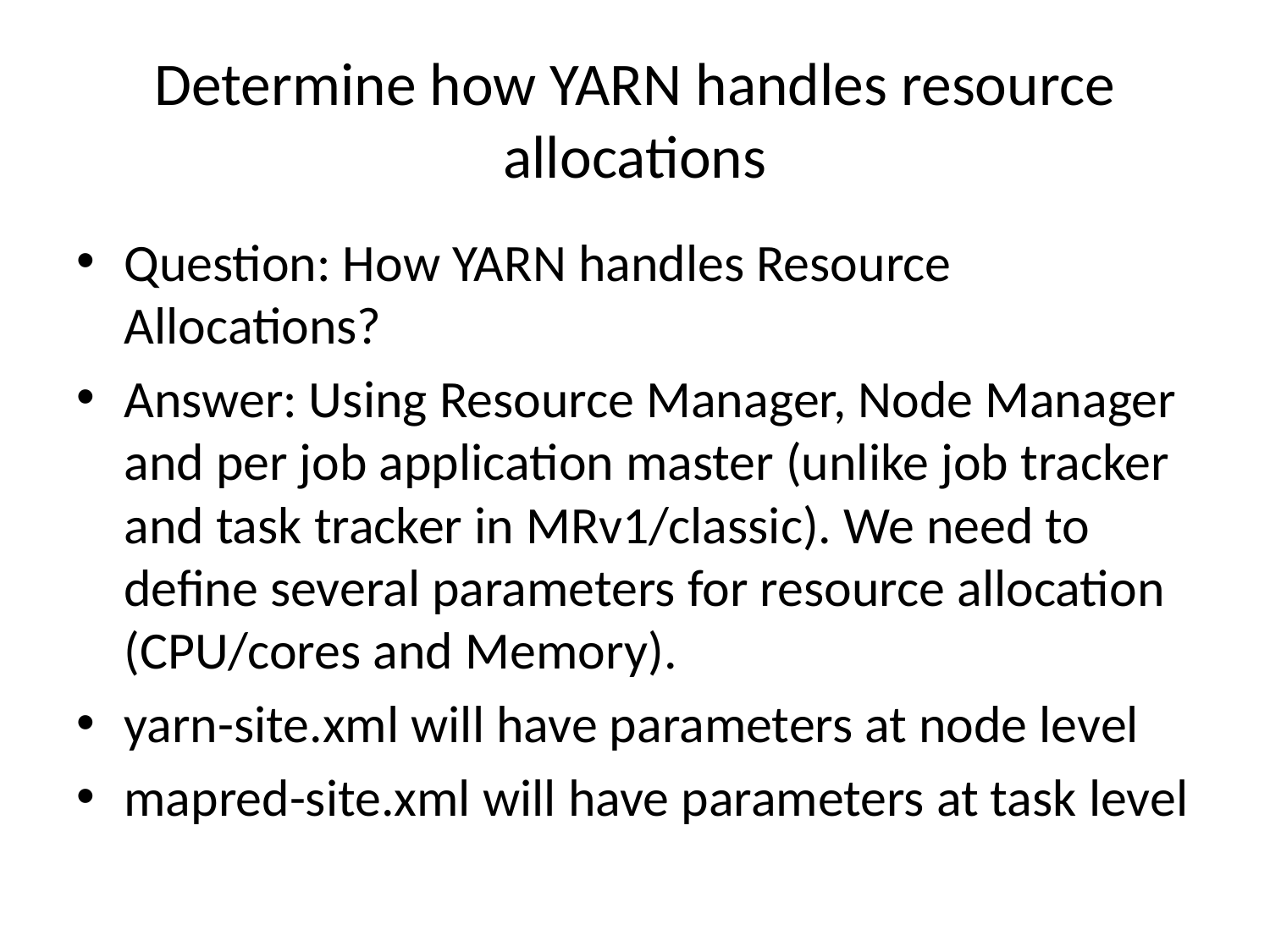

# Determine how YARN handles resource allocations
Question: How YARN handles Resource Allocations?
Answer: Using Resource Manager, Node Manager and per job application master (unlike job tracker and task tracker in MRv1/classic). We need to define several parameters for resource allocation (CPU/cores and Memory).
yarn-site.xml will have parameters at node level
mapred-site.xml will have parameters at task level